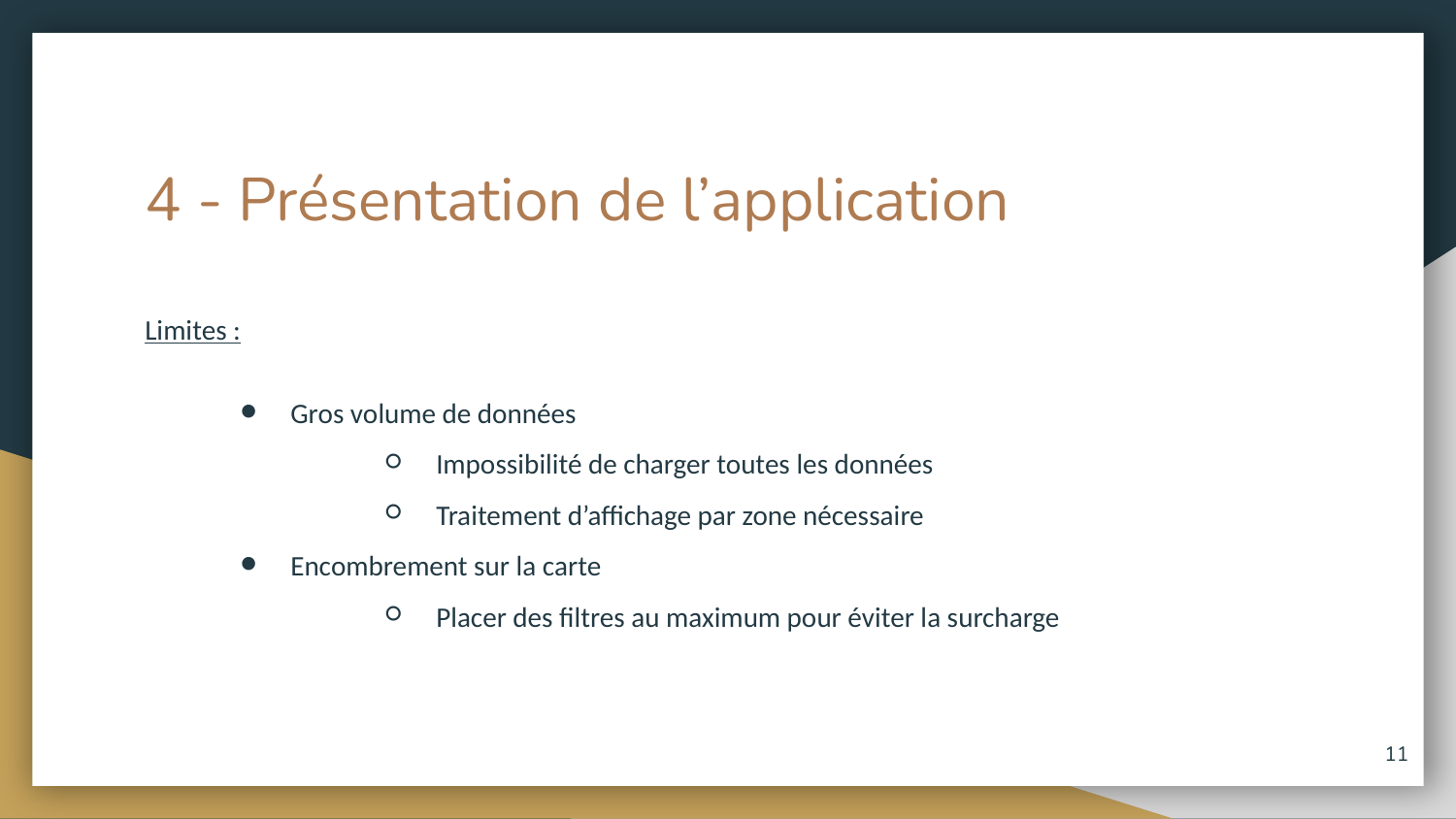

# 4 - Présentation de l’application
Limites :
Gros volume de données
Impossibilité de charger toutes les données
Traitement d’affichage par zone nécessaire
Encombrement sur la carte
Placer des filtres au maximum pour éviter la surcharge

11